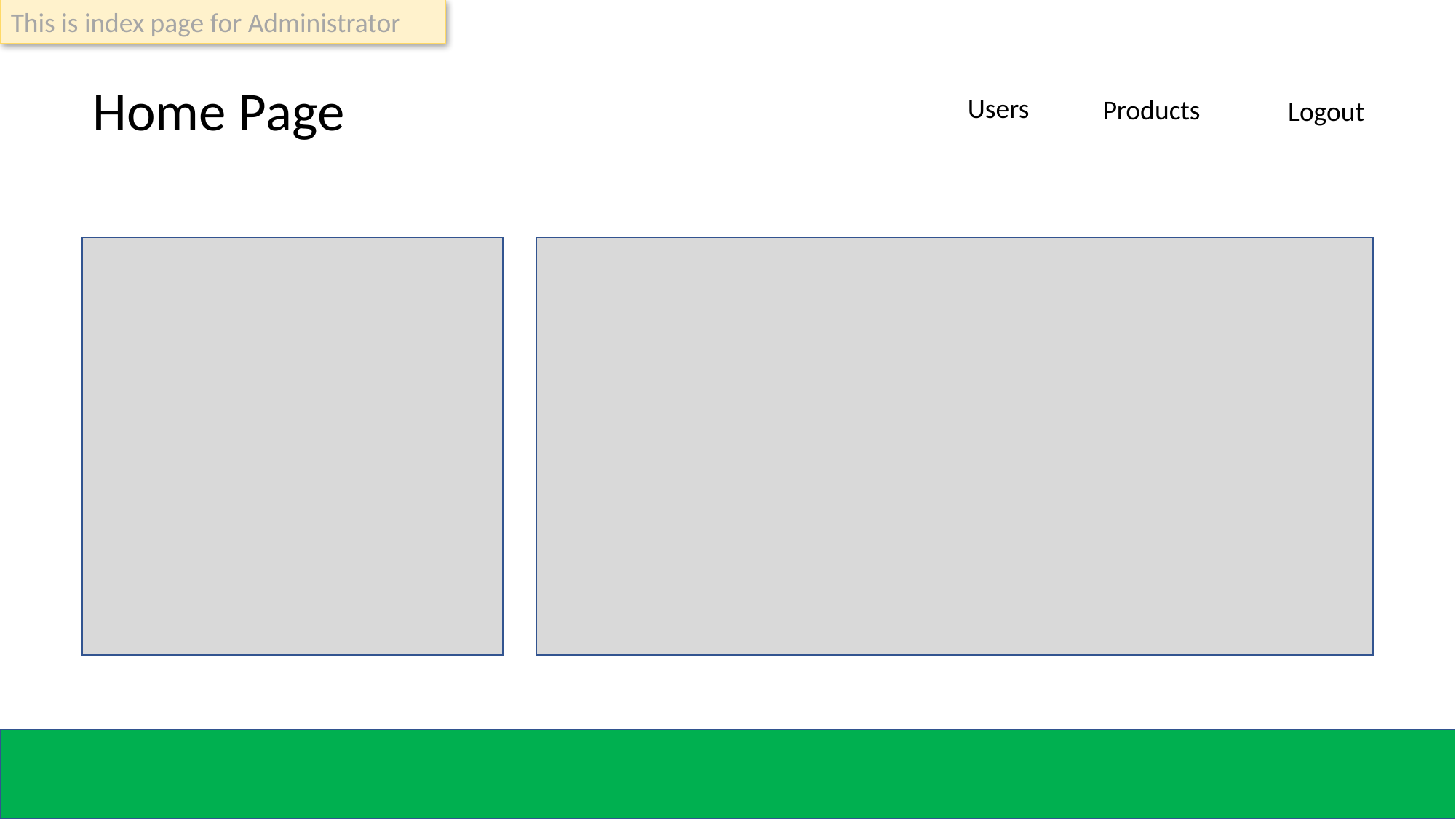

This is index page for Administrator
Home Page
Users
Products
Logout